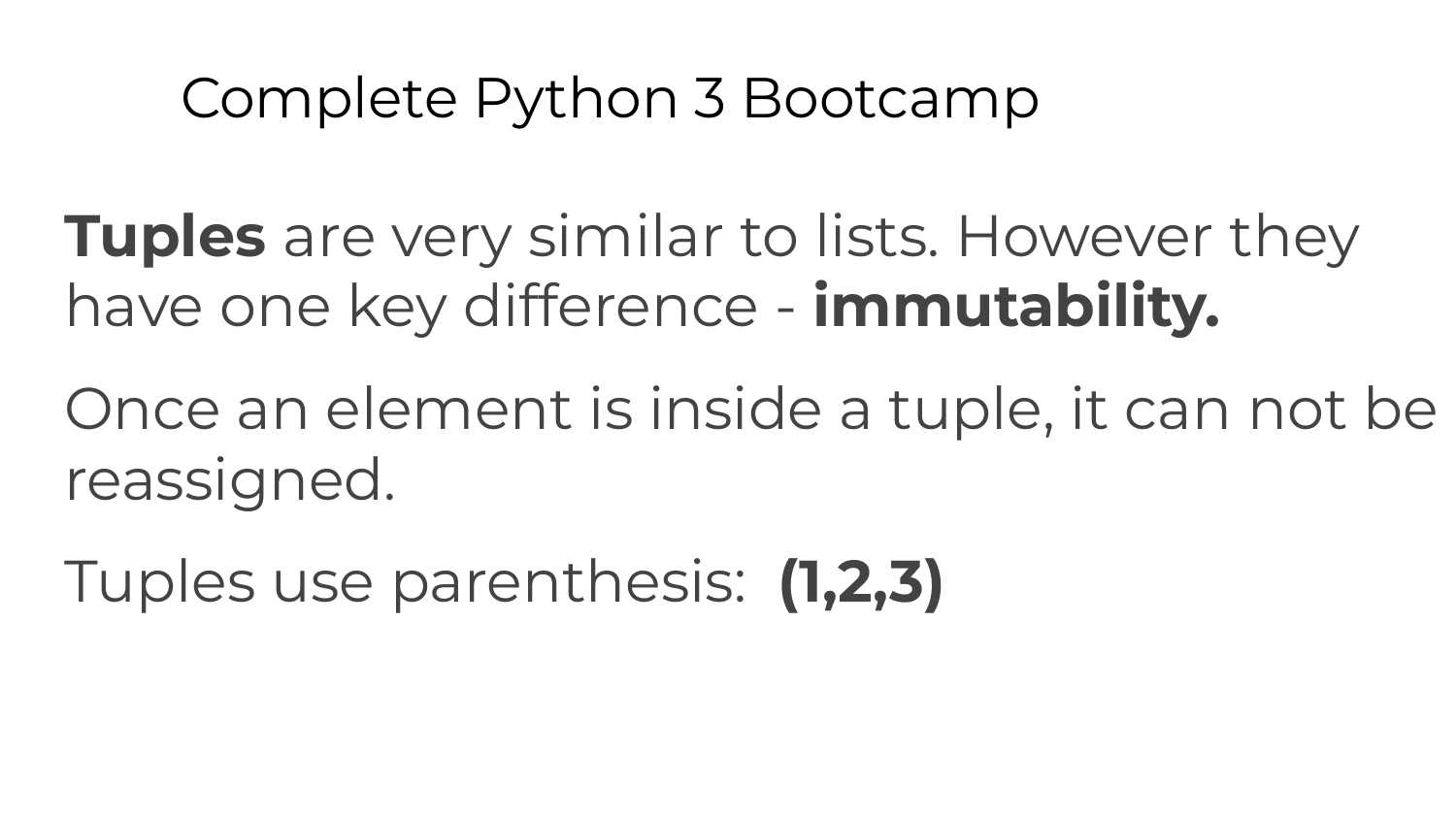

# Complete Python 3 Bootcamp
Tuples are very similar to lists. However they have one key difference - immutability.
Once an element is inside a tuple, it can not be reassigned.
Tuples use parenthesis:  (1,2,3)